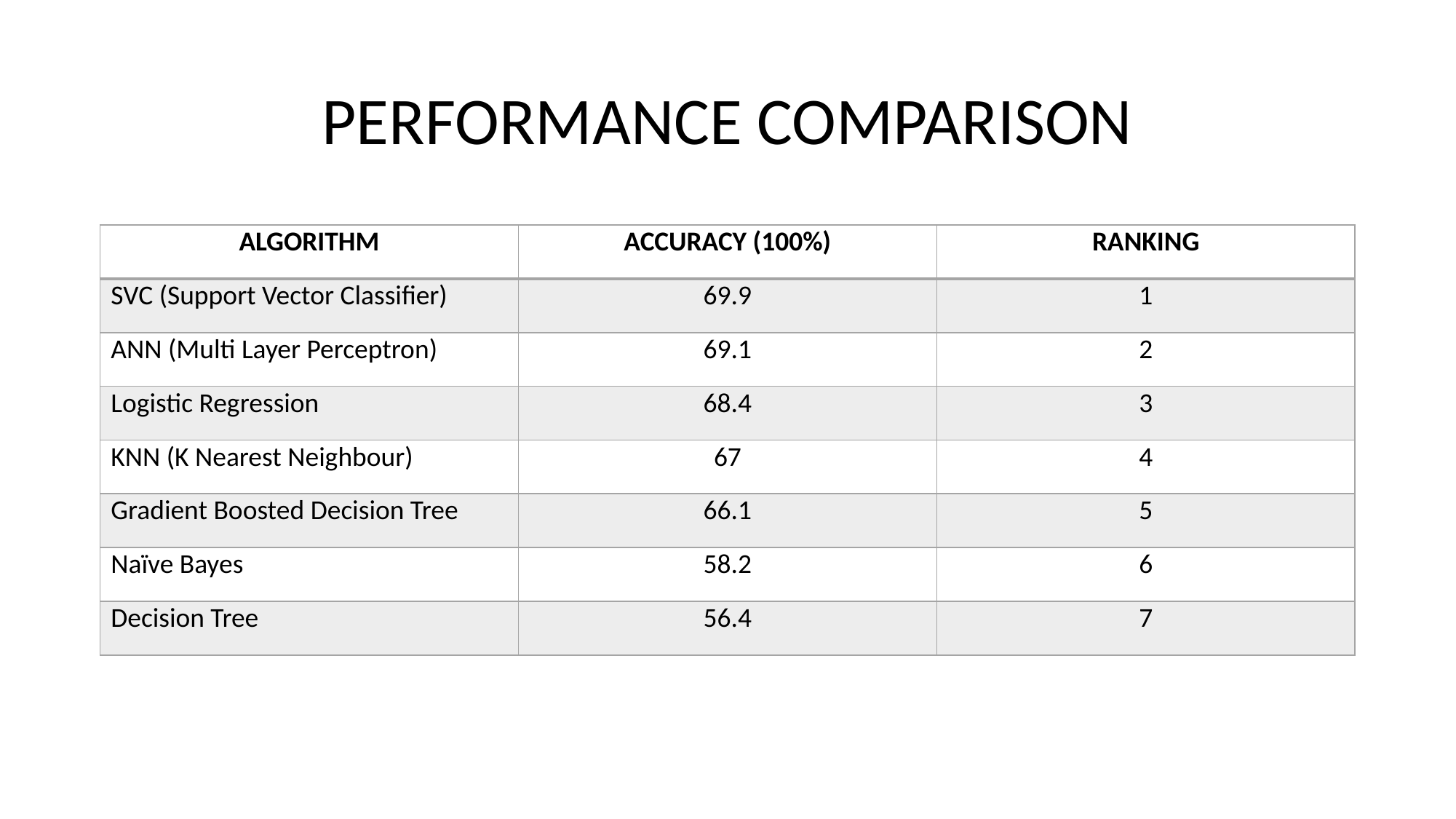

# PERFORMANCE COMPARISON
| ALGORITHM | ACCURACY (100%) | RANKING |
| --- | --- | --- |
| SVC (Support Vector Classifier) | 69.9 | 1 |
| ANN (Multi Layer Perceptron) | 69.1 | 2 |
| Logistic Regression | 68.4 | 3 |
| KNN (K Nearest Neighbour) | 67 | 4 |
| Gradient Boosted Decision Tree | 66.1 | 5 |
| Naïve Bayes | 58.2 | 6 |
| Decision Tree | 56.4 | 7 |